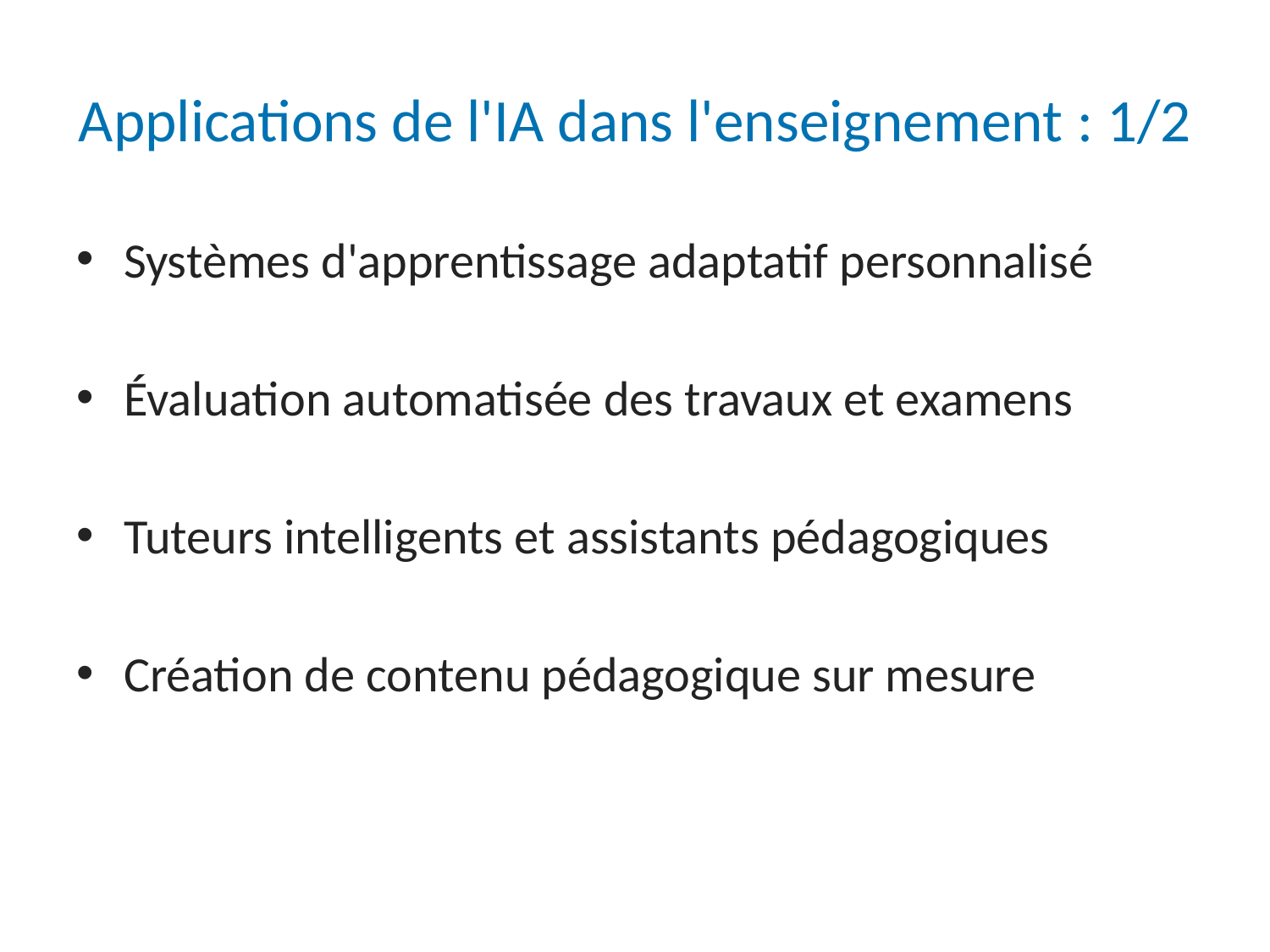

# Applications de l'IA dans l'enseignement : 1/2
Systèmes d'apprentissage adaptatif personnalisé

Évaluation automatisée des travaux et examens

Tuteurs intelligents et assistants pédagogiques

Création de contenu pédagogique sur mesure